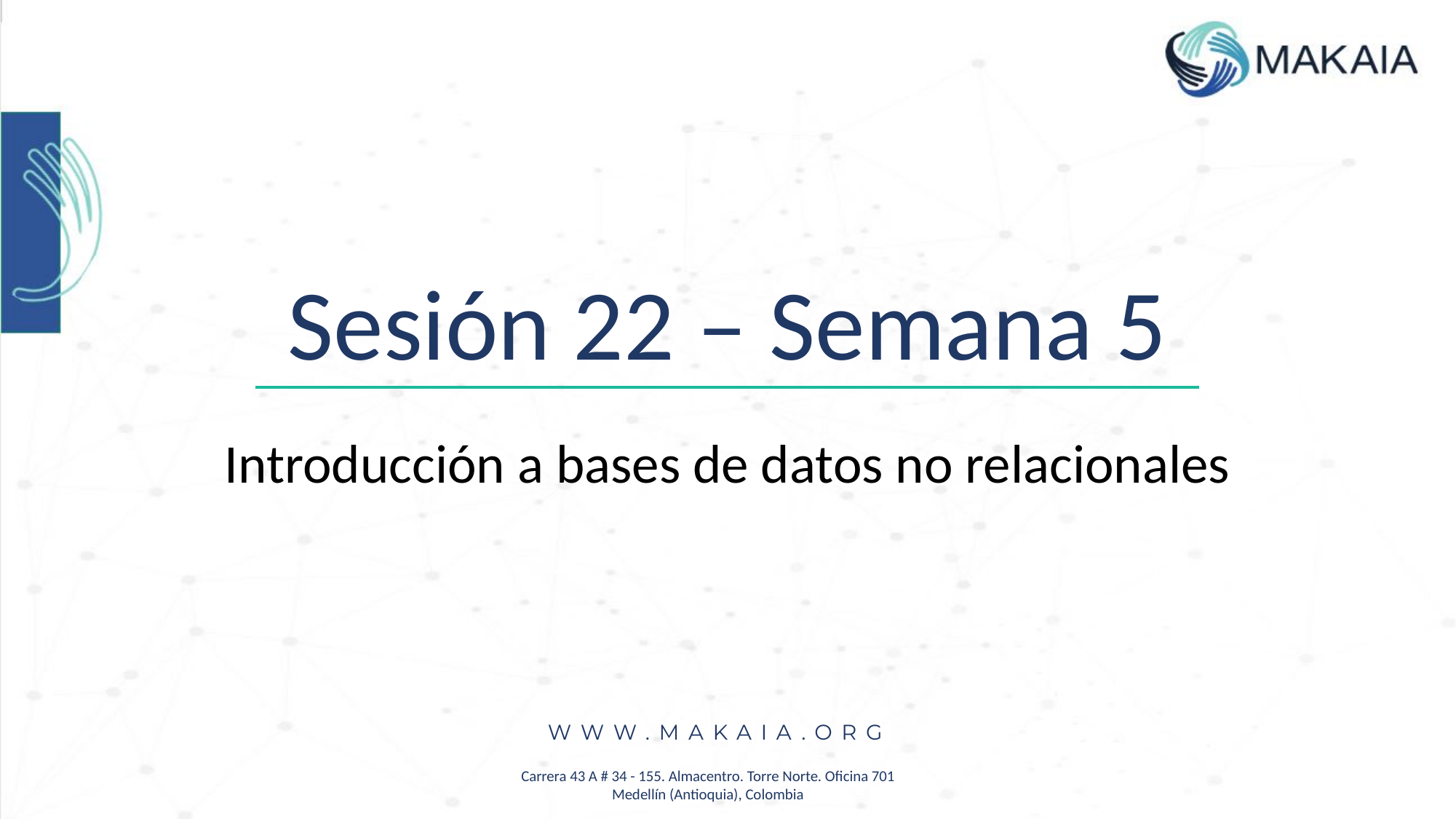

Sesión 22 – Semana 5
Introducción a bases de datos no relacionales
WWW.MAKAIA.ORG
Carrera 43 A # 34 - 155. Almacentro. Torre Norte. Oficina 701
Medellín (Antioquia), Colombia